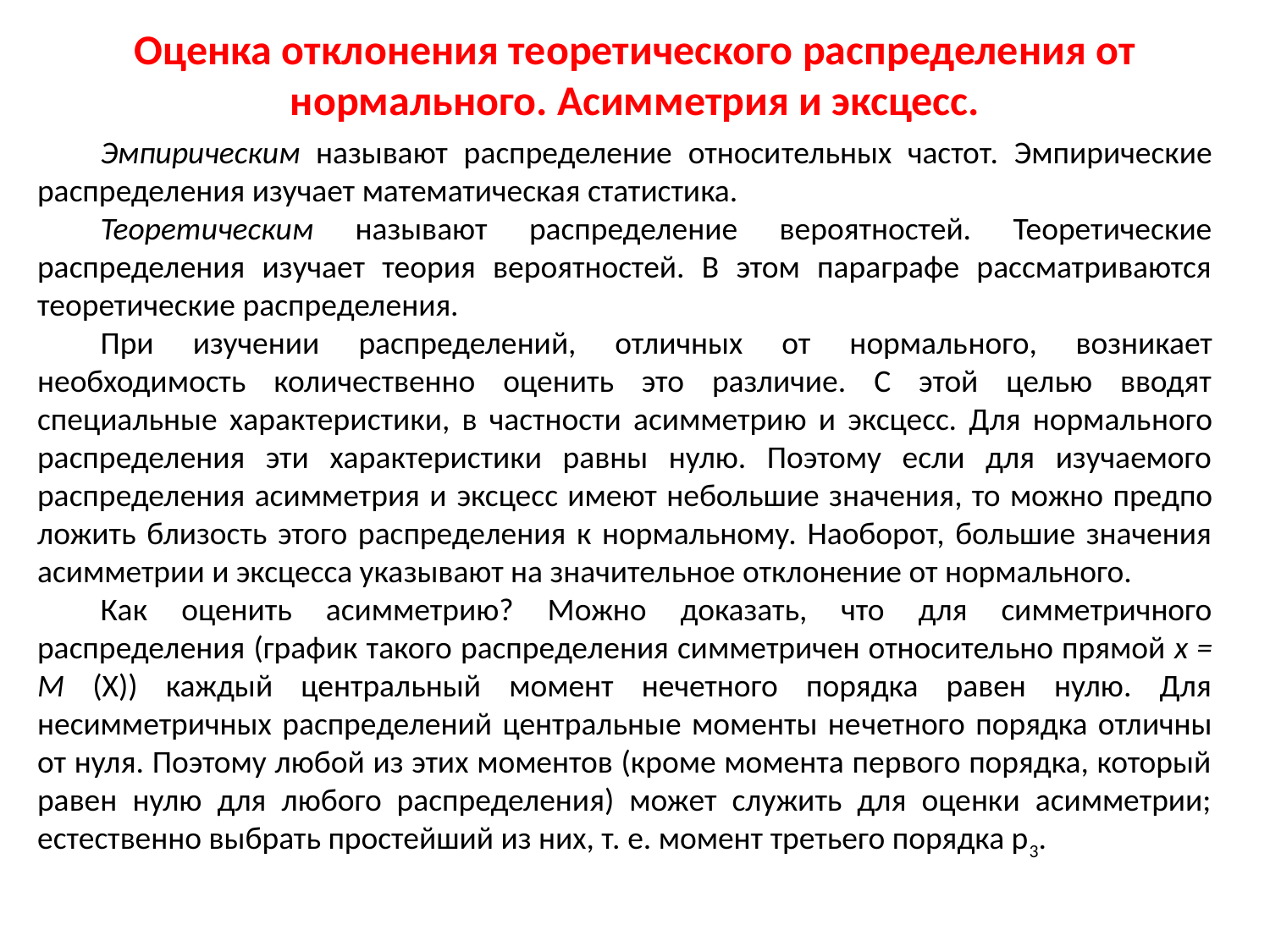

Оценка отклонения теоретического распределения от нормального. Асимметрия и эксцесс.

Эмпирическим называют распределение относи­тельных частот. Эмпирические распределения изучает математическая статистика.
Теоретическим называют распределение вероятностей. Теоретические распределения изучает теория вероятностей. В этом параграфе рассматриваются теоретические распре­деления.
При изучении распределений, отличных от нормаль­ного, возникает необходимость количественно оценить это различие. С этой целью вводят специальные характери­стики, в частности асимметрию и эксцесс. Для нормаль­ного распределения эти характеристики равны нулю. Поэтому если для изучаемого распределения асимметрия и эксцесс имеют небольшие значения, то можно предпо­ложить близость этого распределения к нормальному. Наоборот, большие значения асимметрии и эксцесса ука­зывают на значительное отклонение от нормального.
Как оценить асимметрию? Можно доказать, что для симметричного распределения (график такого распреде­ления симметричен относительно прямой х = М (X)) каждый центральный момент нечетного порядка равен нулю. Для несимметричных распределений центральные моменты не­четного порядка отличны от нуля. Поэтому любой из этих моментов (кроме момента первого порядка, который равен нулю для любого распределения) может служить для оценки асимметрии; естественно выбрать простейший из них, т. е. момент третьего порядка р3.